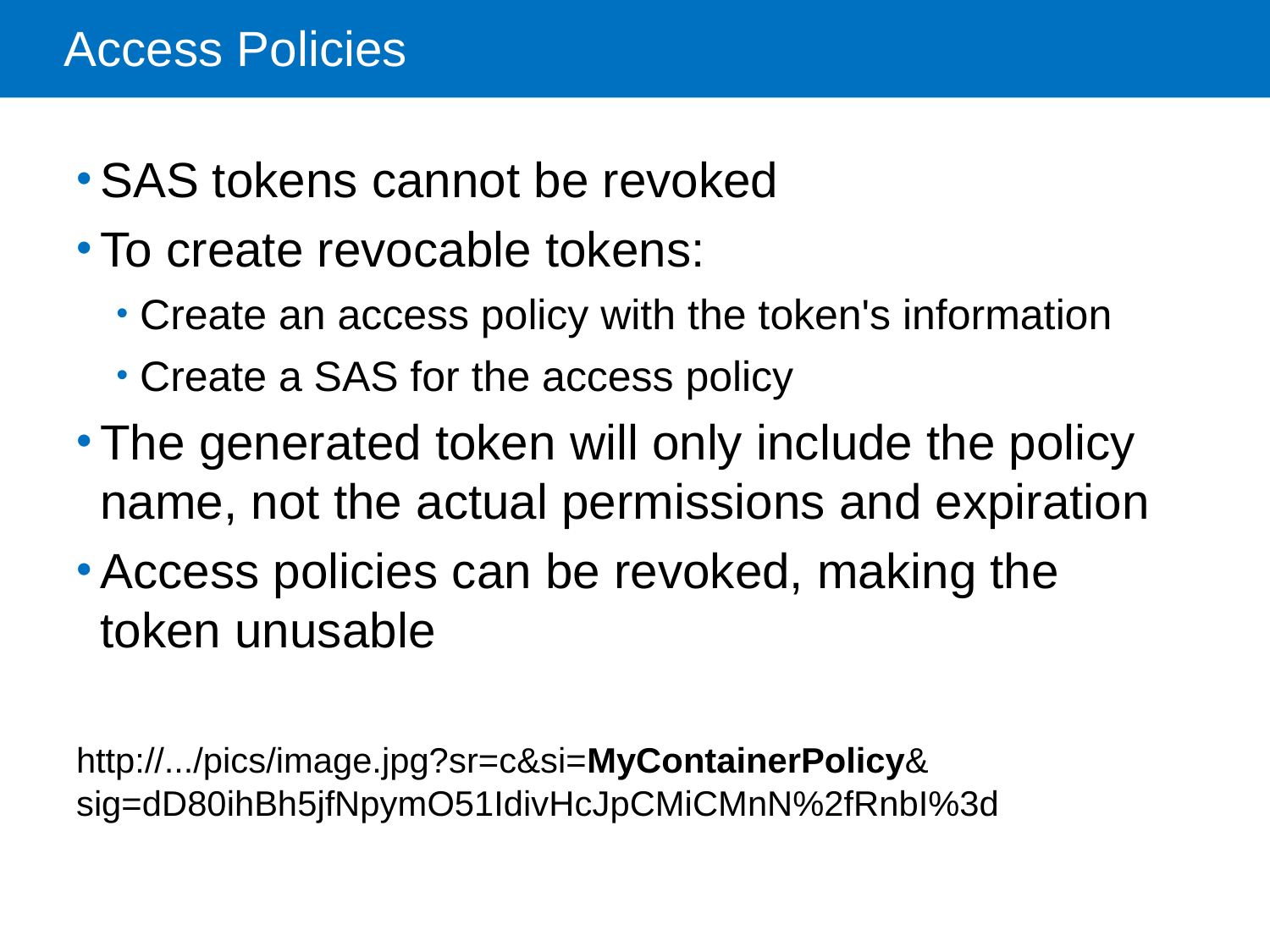

# Access Policies
SAS tokens cannot be revoked
To create revocable tokens:
Create an access policy with the token's information
Create a SAS for the access policy
The generated token will only include the policy name, not the actual permissions and expiration
Access policies can be revoked, making the token unusable

http://.../pics/image.jpg?sr=c&si=MyContainerPolicy&
sig=dD80ihBh5jfNpymO51IdivHcJpCMiCMnN%2fRnbI%3d